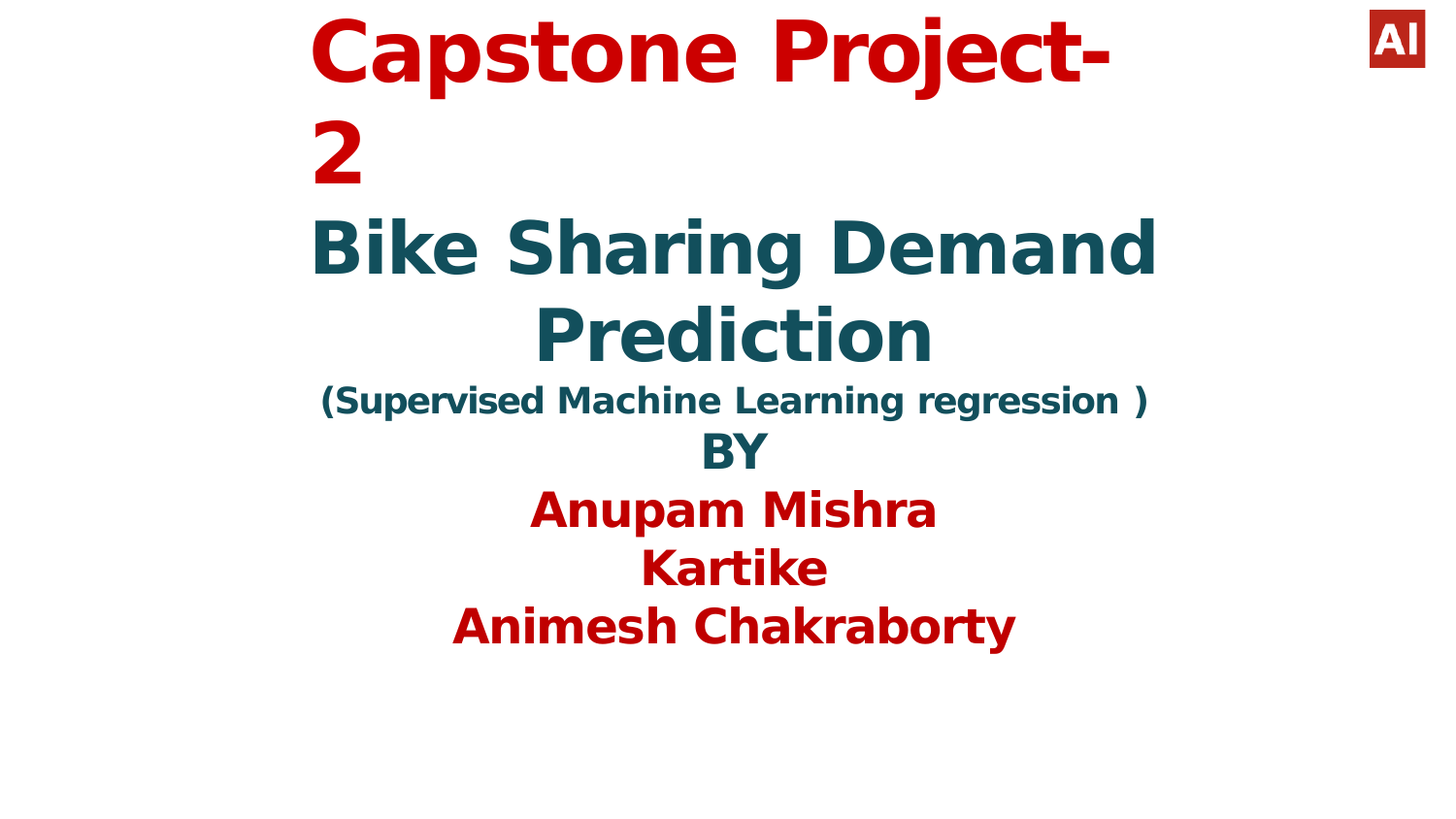

# Capstone Project-2
Bike Sharing Demand Prediction
(Supervised Machine Learning regression )
BY
Anupam Mishra
Kartike
Animesh Chakraborty